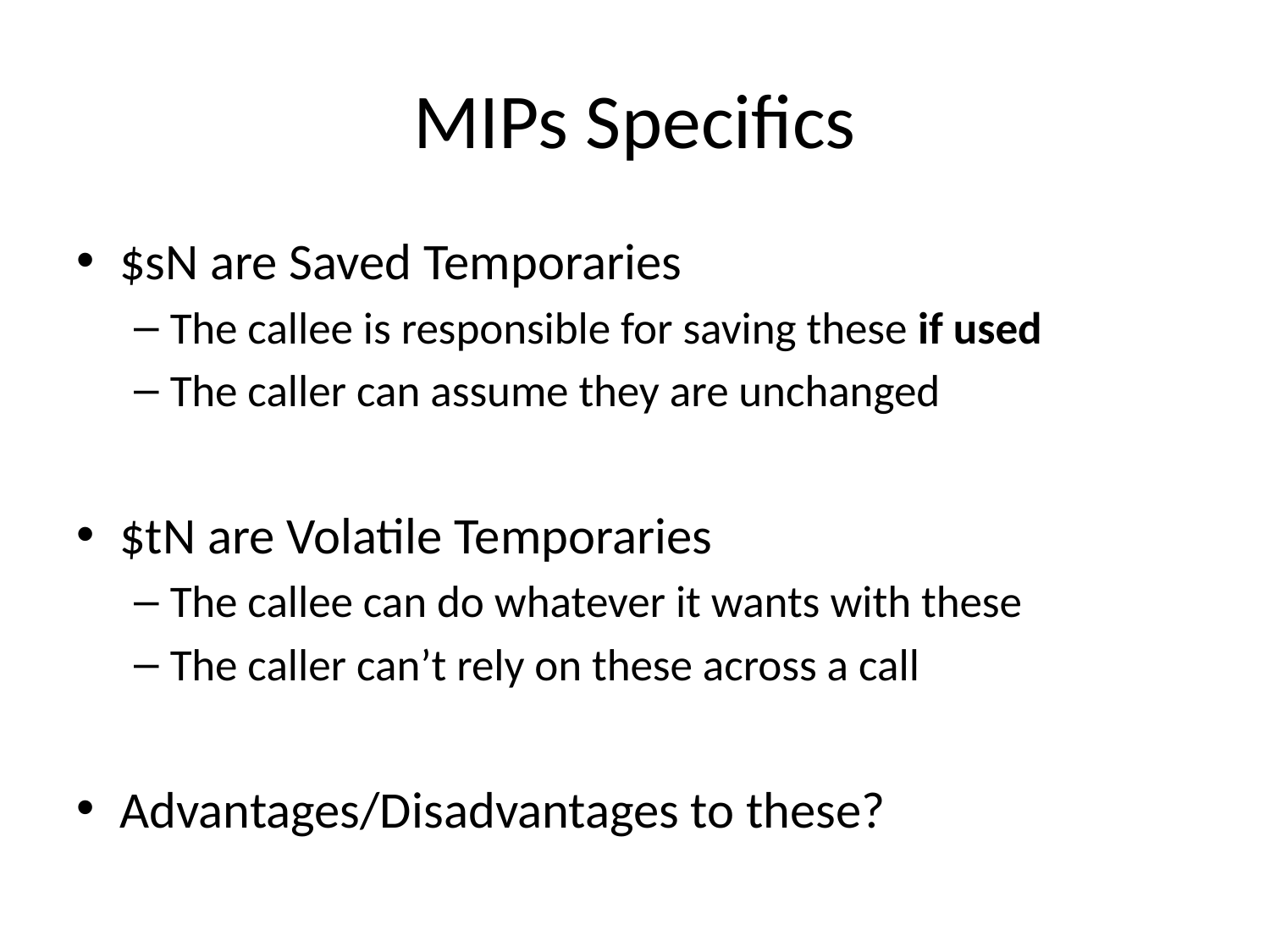

# MIPs Specifics
$sN are Saved Temporaries
The callee is responsible for saving these if used
The caller can assume they are unchanged

$tN are Volatile Temporaries
The callee can do whatever it wants with these
The caller can’t rely on these across a call

Advantages/Disadvantages to these?